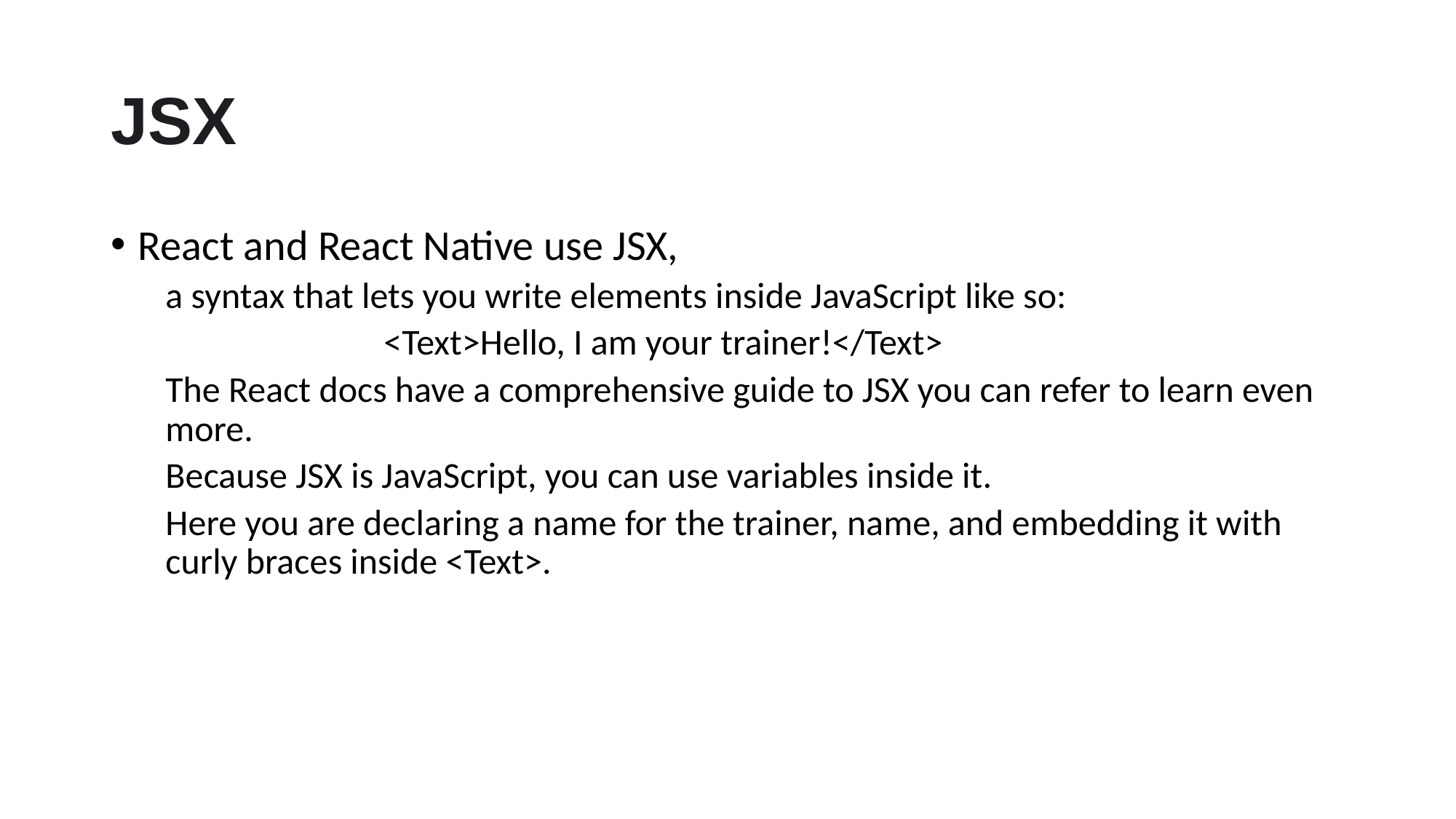

# JSX
React and React Native use JSX,
a syntax that lets you write elements inside JavaScript like so:
		<Text>Hello, I am your trainer!</Text>
The React docs have a comprehensive guide to JSX you can refer to learn even more.
Because JSX is JavaScript, you can use variables inside it.
Here you are declaring a name for the trainer, name, and embedding it with curly braces inside <Text>.